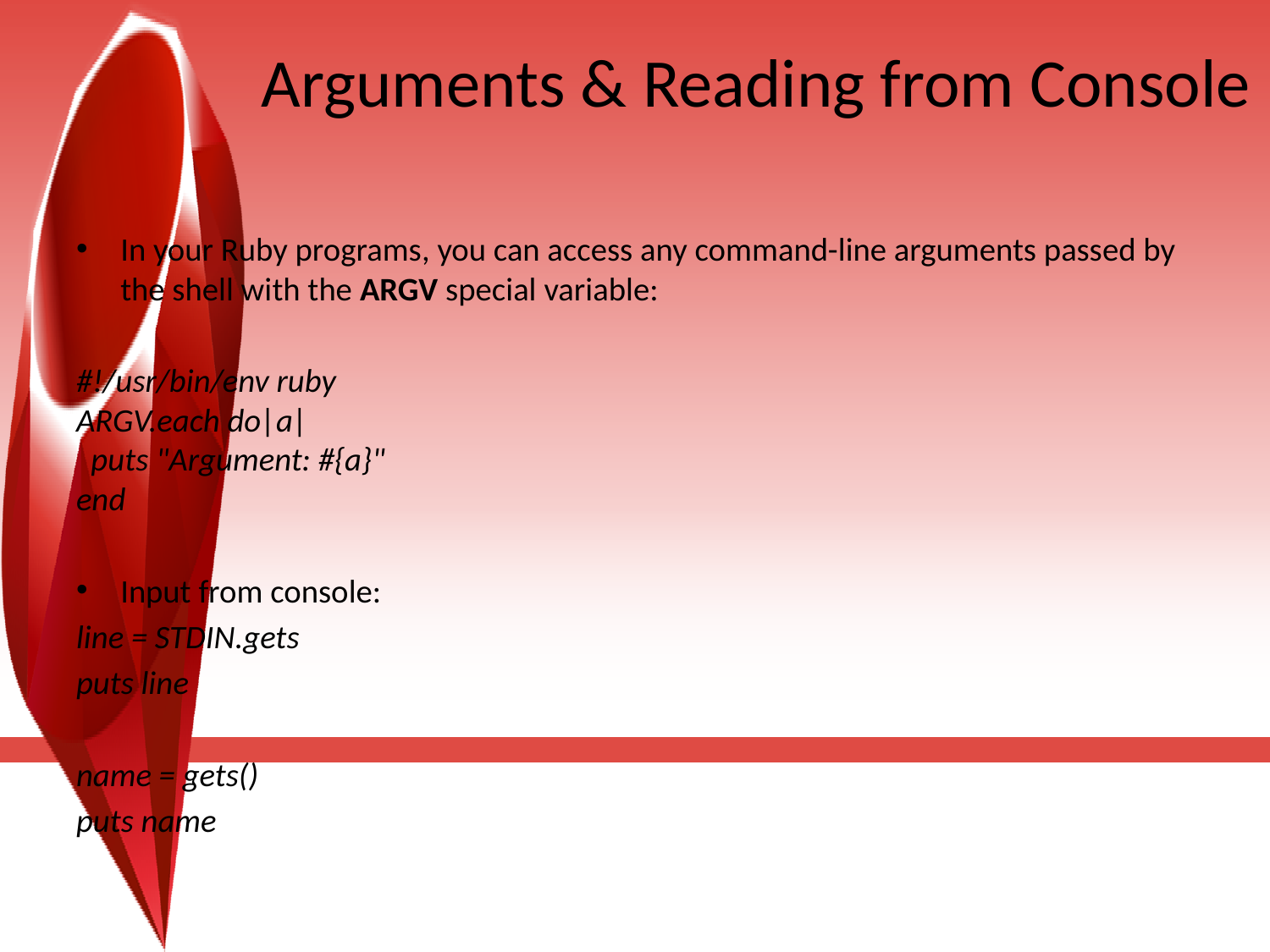

# Arguments & Reading from Console
In your Ruby programs, you can access any command-line arguments passed by the shell with the ARGV special variable:

#!/usr/bin/env ruby
ARGV.each do|a|
  puts "Argument: #{a}"
end

Input from console:
line = STDIN.gets
puts line

name = gets()
puts name